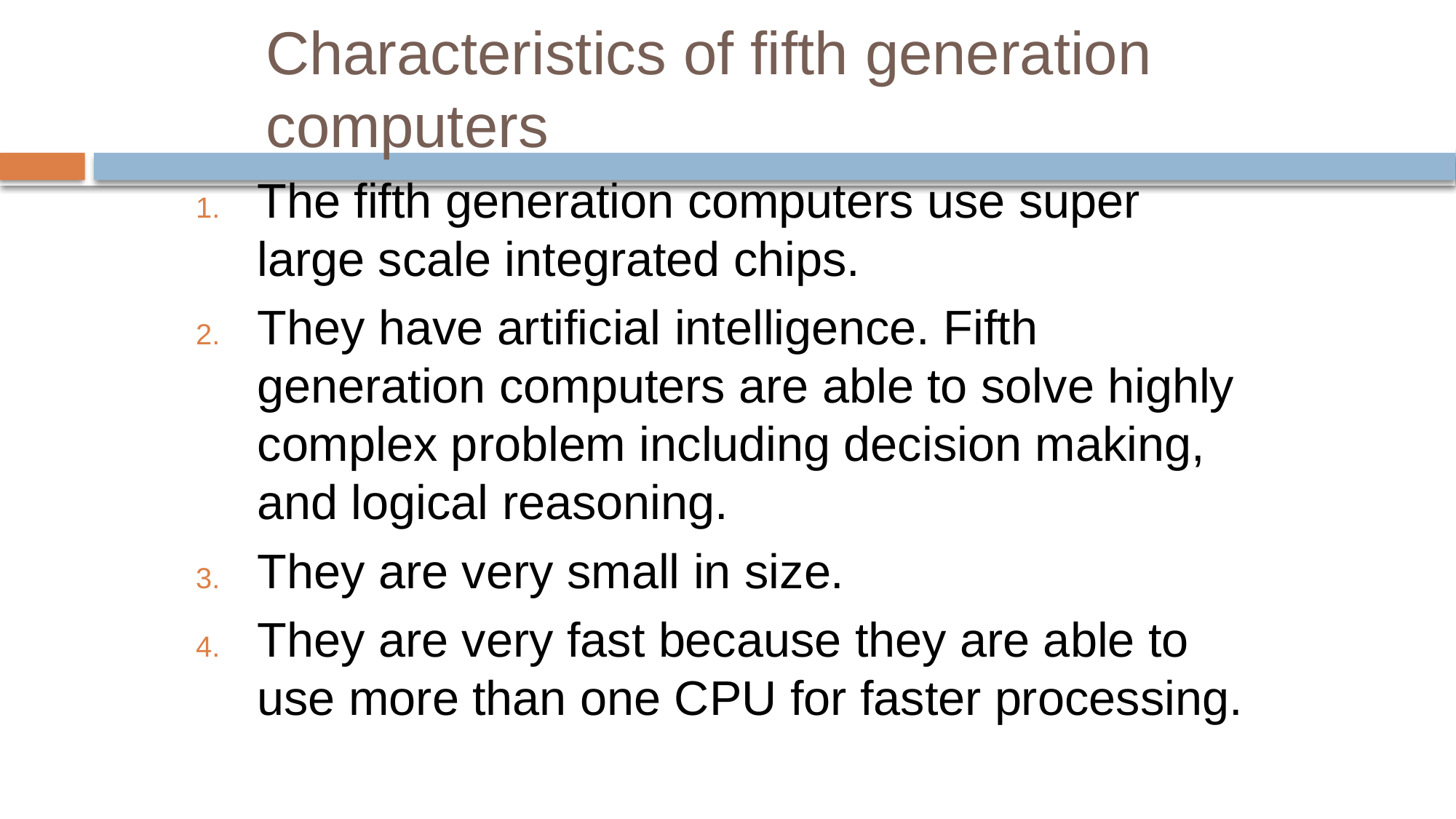

# Characteristics of fifth generation computers
The fifth generation computers use super large scale integrated chips.
They have artificial intelligence. Fifth generation computers are able to solve highly complex problem including decision making, and logical reasoning.
They are very small in size.
They are very fast because they are able to use more than one CPU for faster processing.